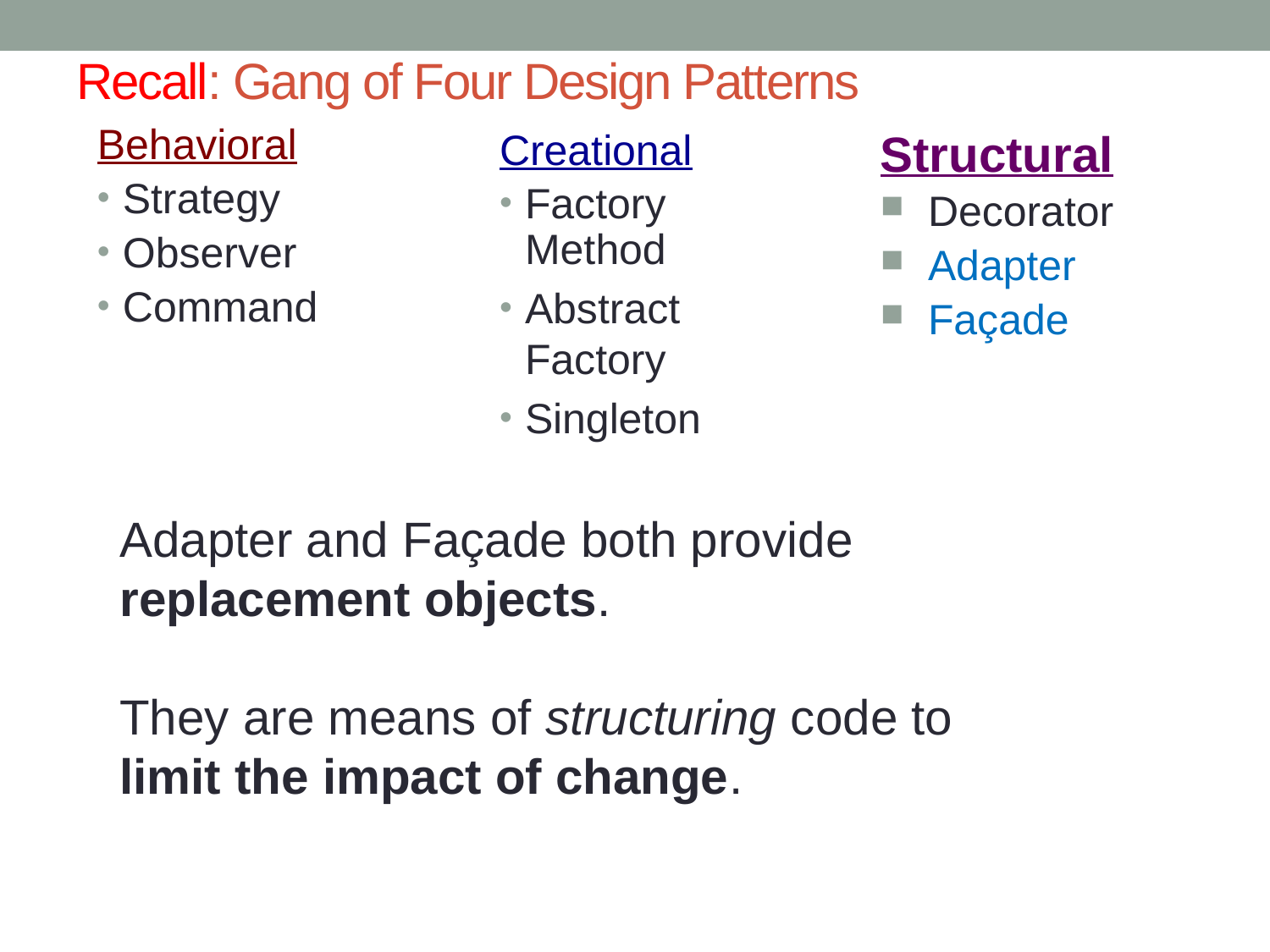

# Recall: Gang of Four Design Patterns
Behavioral
Strategy
Observer
Command
Creational
Factory
Method
Abstract
Factory
Singleton

Structural
Decorator
Adapter
Façade
Adapter and Façade both provide
replacement objects.

They are means of structuring code to
limit the impact of change.